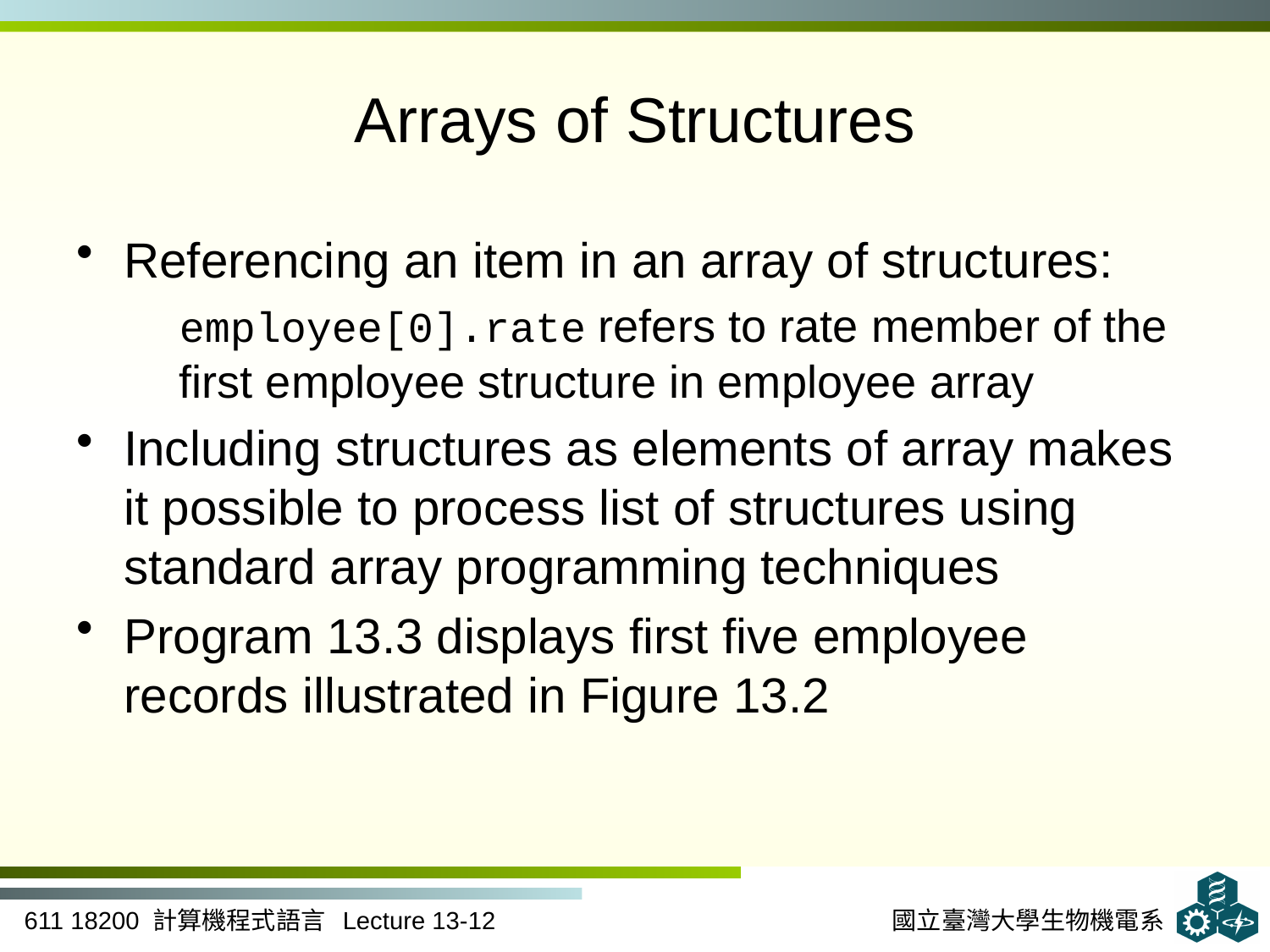

# Arrays of Structures
Referencing an item in an array of structures:
	employee[0].rate refers to rate member of the first employee structure in employee array
Including structures as elements of array makes it possible to process list of structures using standard array programming techniques
Program 13.3 displays first five employee records illustrated in Figure 13.2